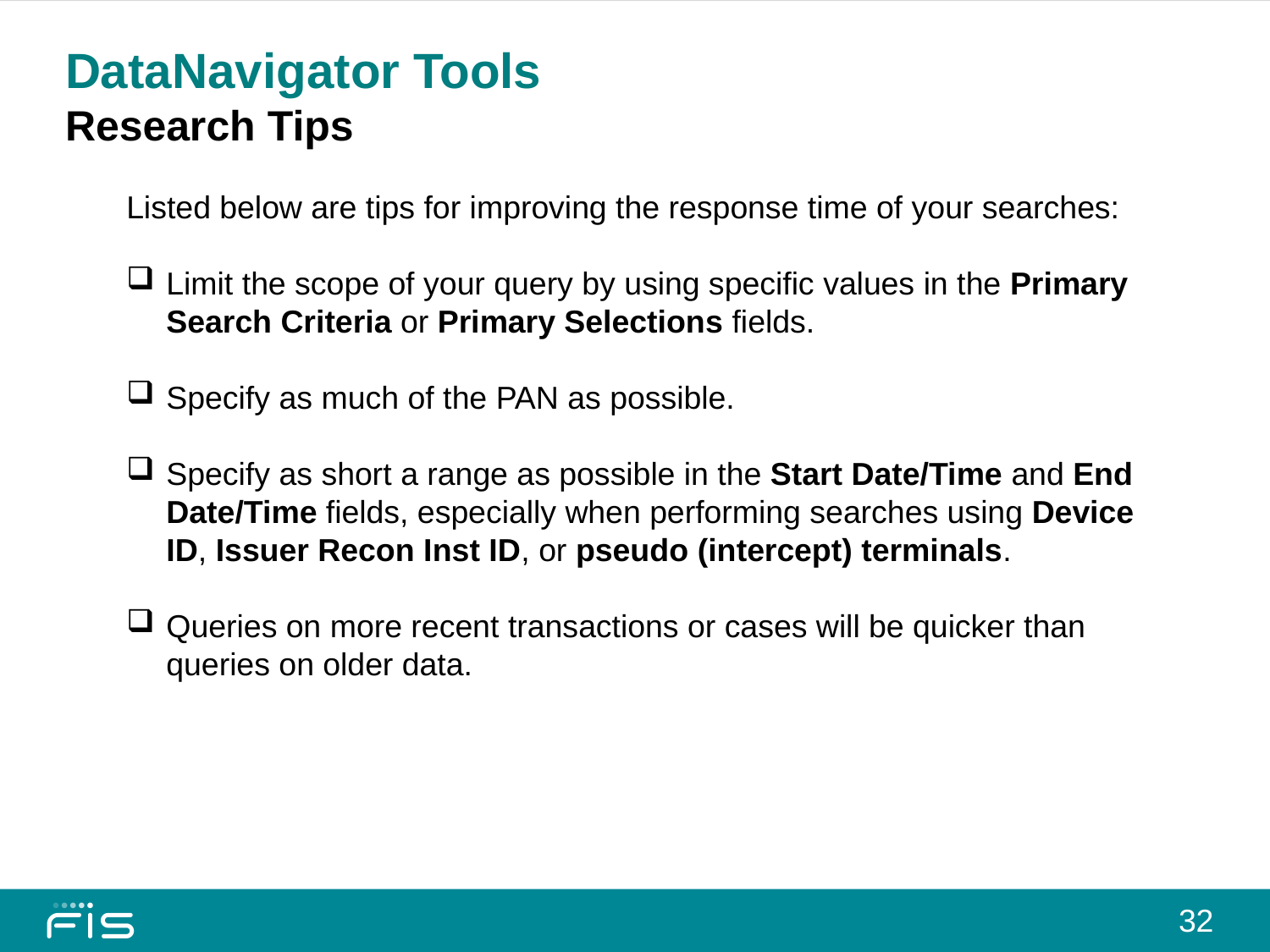

DataNavigator Tools
Research Tips
Listed below are tips for improving the response time of your searches:

Limit the scope of your query by using specific values in the Primary Search Criteria or Primary Selections fields.

Specify as much of the PAN as possible.

Specify as short a range as possible in the Start Date/Time and End Date/Time fields, especially when performing searches using Device ID, Issuer Recon Inst ID, or pseudo (intercept) terminals.

Queries on more recent transactions or cases will be quicker than queries on older data.
32